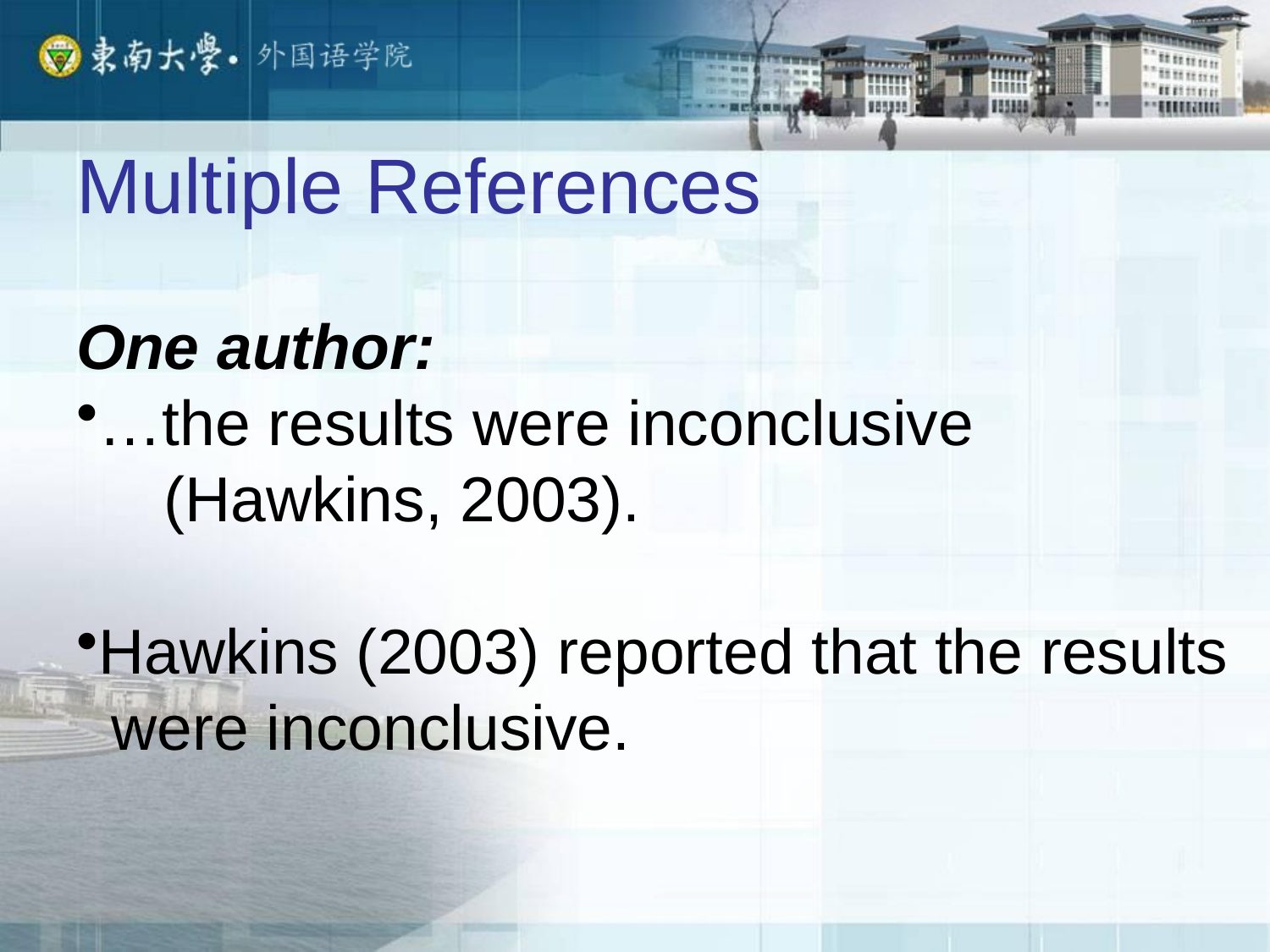

Multiple References

One author:
…the results were inconclusive
     (Hawkins, 2003).

Hawkins (2003) reported that the results
  were inconclusive.